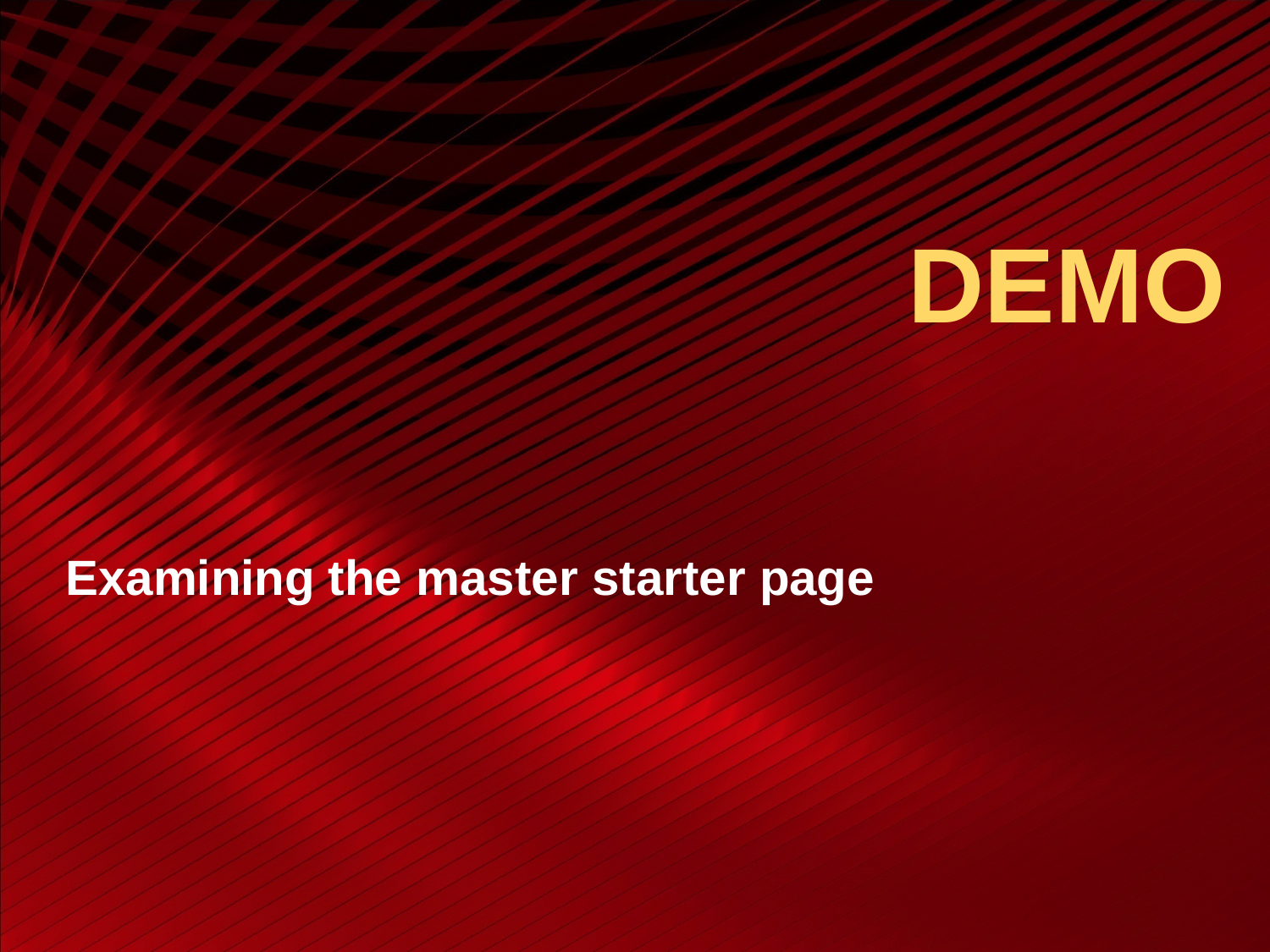

# DEMO
Examining the master starter page